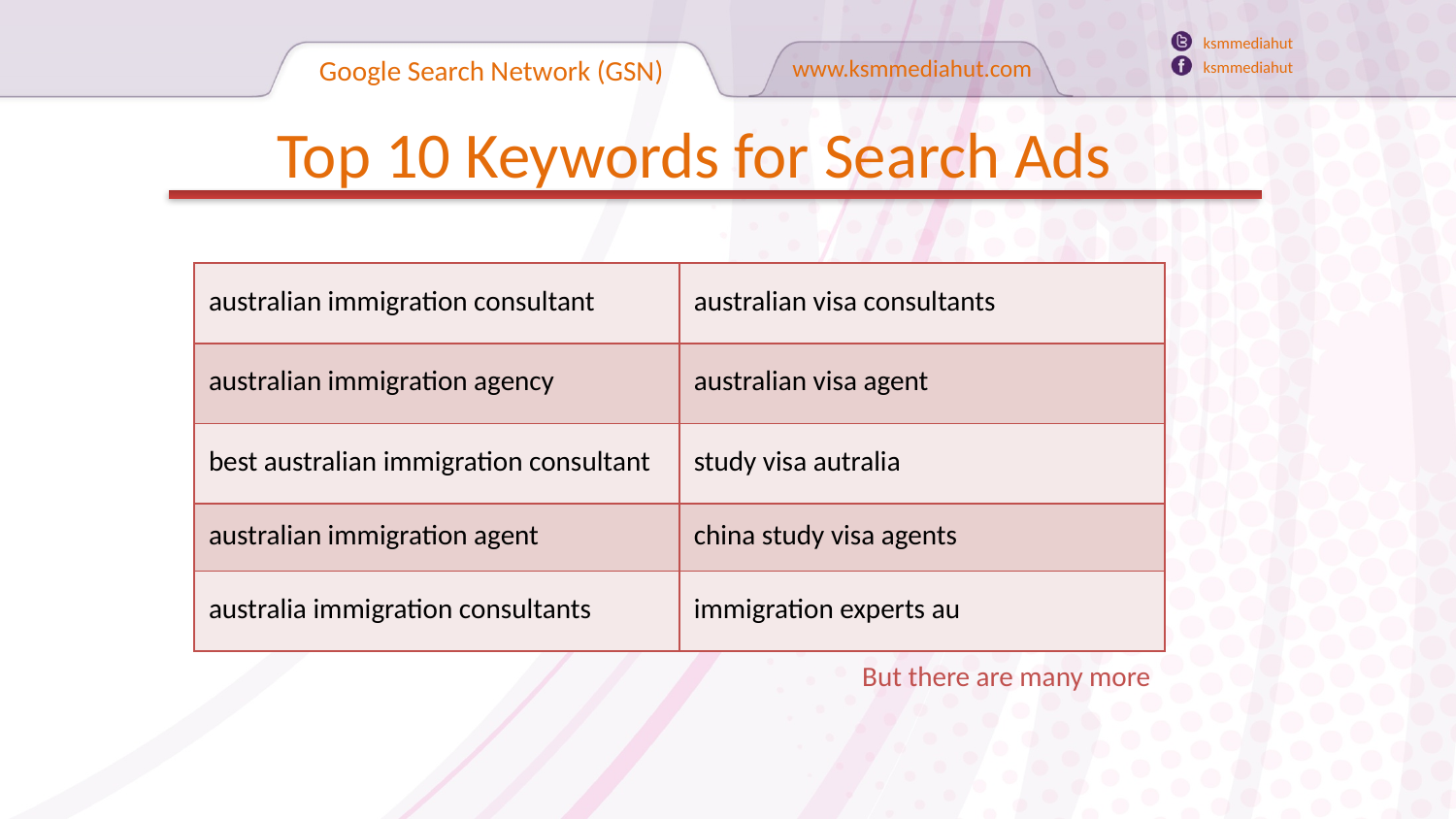

ksmmediahut
ksmmediahut
Google Search Network (GSN)
www.ksmmediahut.com
Top 10 Keywords for Search Ads

| australian immigration consultant | australian visa consultants |
| --- | --- |
| australian immigration agency | australian visa agent |
| best australian immigration consultant | study visa autralia |
| australian immigration agent | china study visa agents |
| australia immigration consultants | immigration experts au |
But there are many more